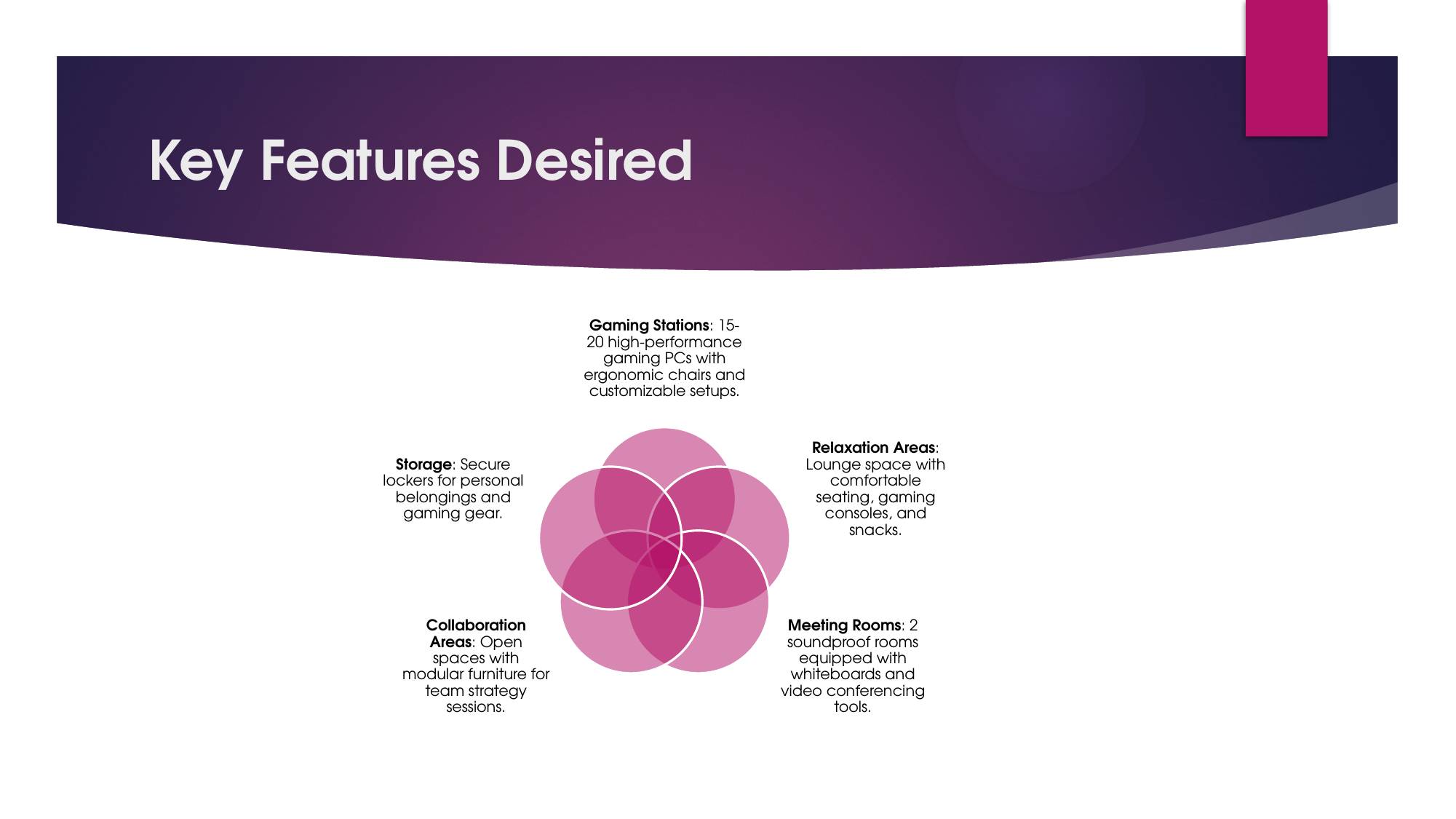

# Key Features Desired
Gaming Stations: 15-20 high-performance gaming PCs with ergonomic chairs and customizable setups.
Relaxation Areas: Lounge space with comfortable seating, gaming consoles, and snacks.
Meeting Rooms: 2 soundproof rooms equipped with whiteboards and video conferencing tools.
Collaboration Areas: Open spaces with modular furniture for team strategy sessions.
Storage: Secure lockers for personal belongings and gaming gear.